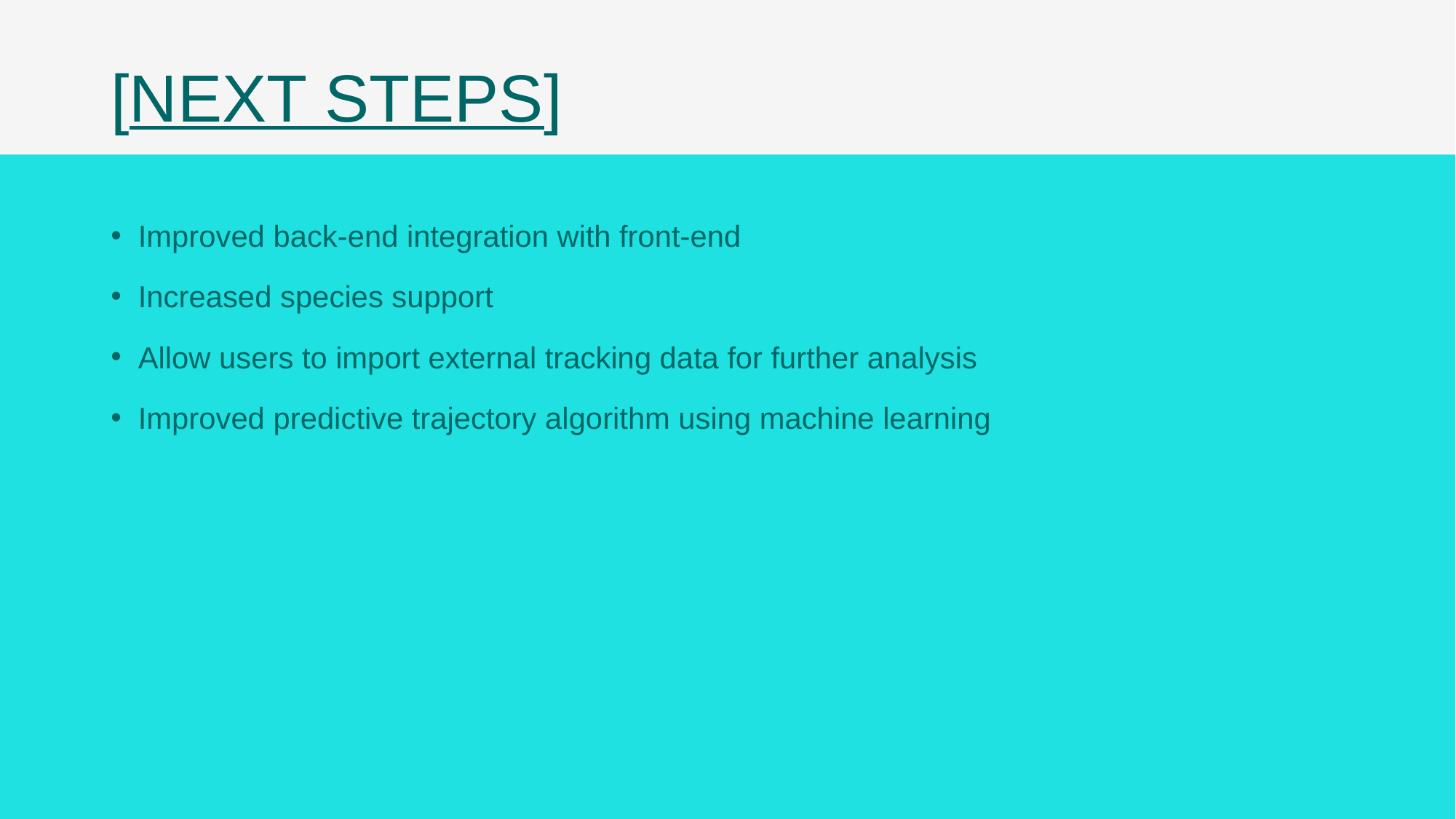

# [NEXT STEPS]

Improved back-end integration with front-end
Increased species support
Allow users to import external tracking data for further analysis
Improved predictive trajectory algorithm using machine learning